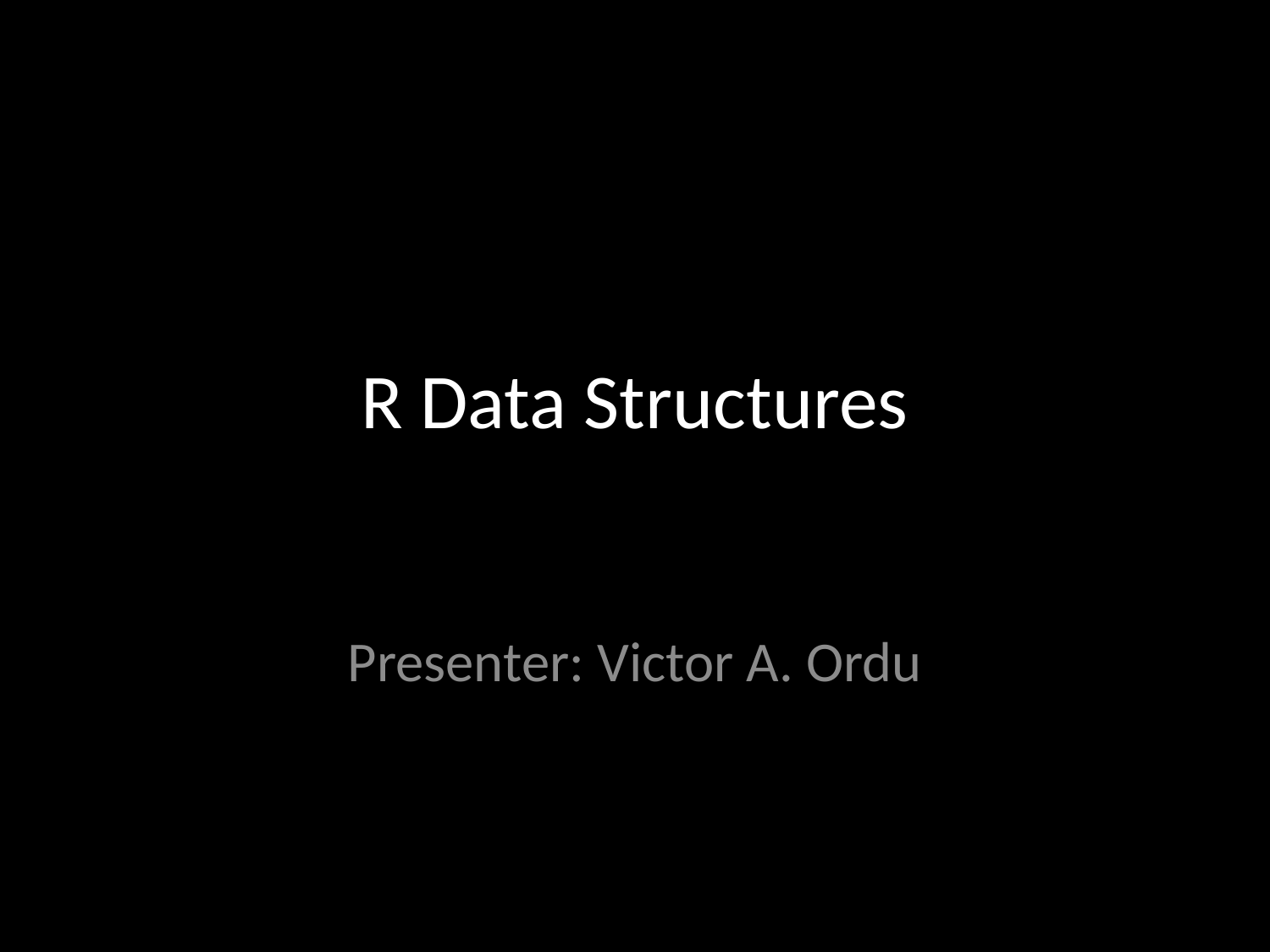

# R Data Structures

Presenter: Victor A. Ordu